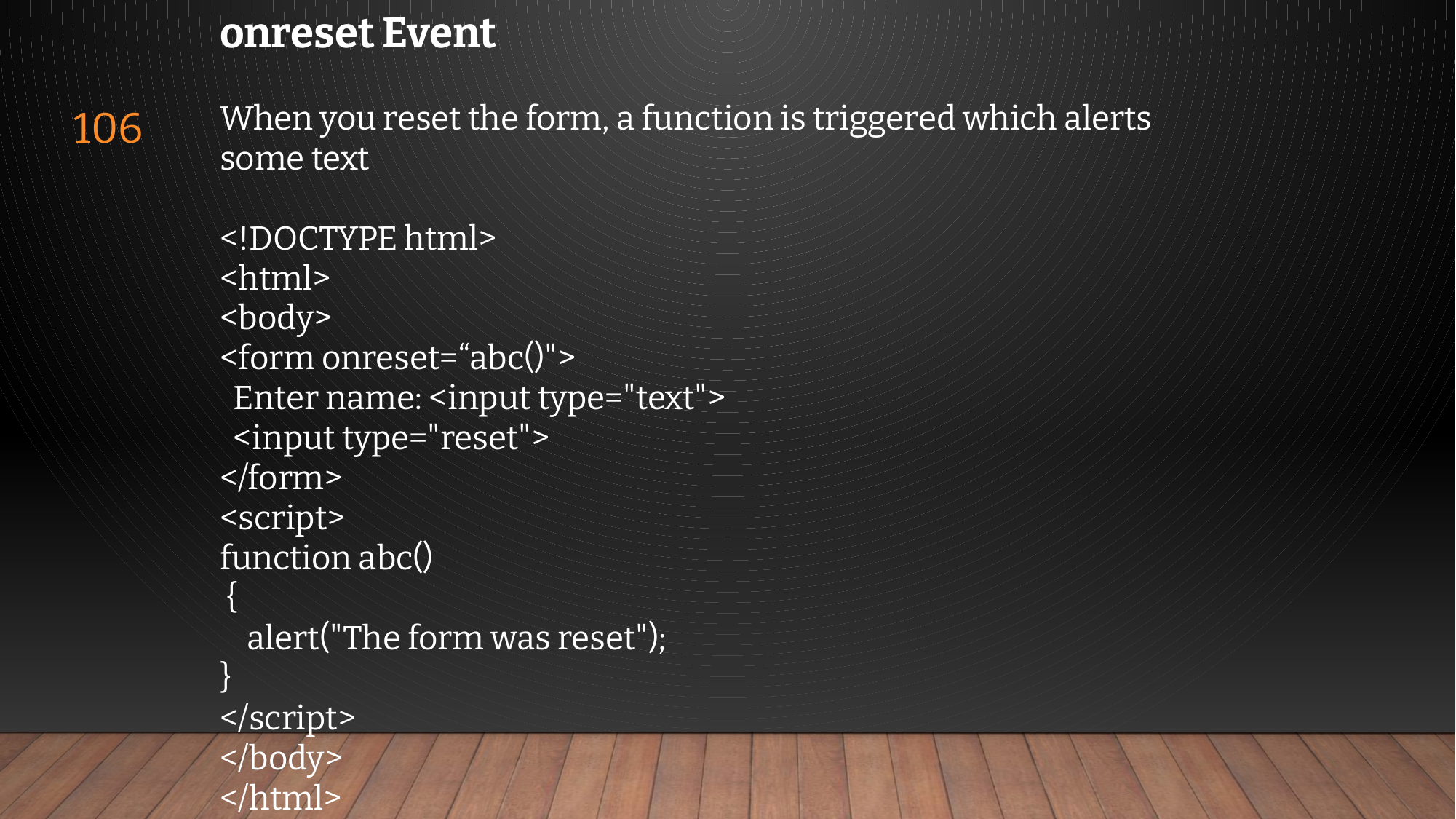

onreset Event

When you reset the form, a function is triggered which alerts some text

<!DOCTYPE html>
<html>
<body>
<form onreset=“abc()">
  Enter name: <input type="text">
  <input type="reset">
</form>
<script>
function abc()
 {
    alert("The form was reset");
}
</script>
</body>
</html>
106